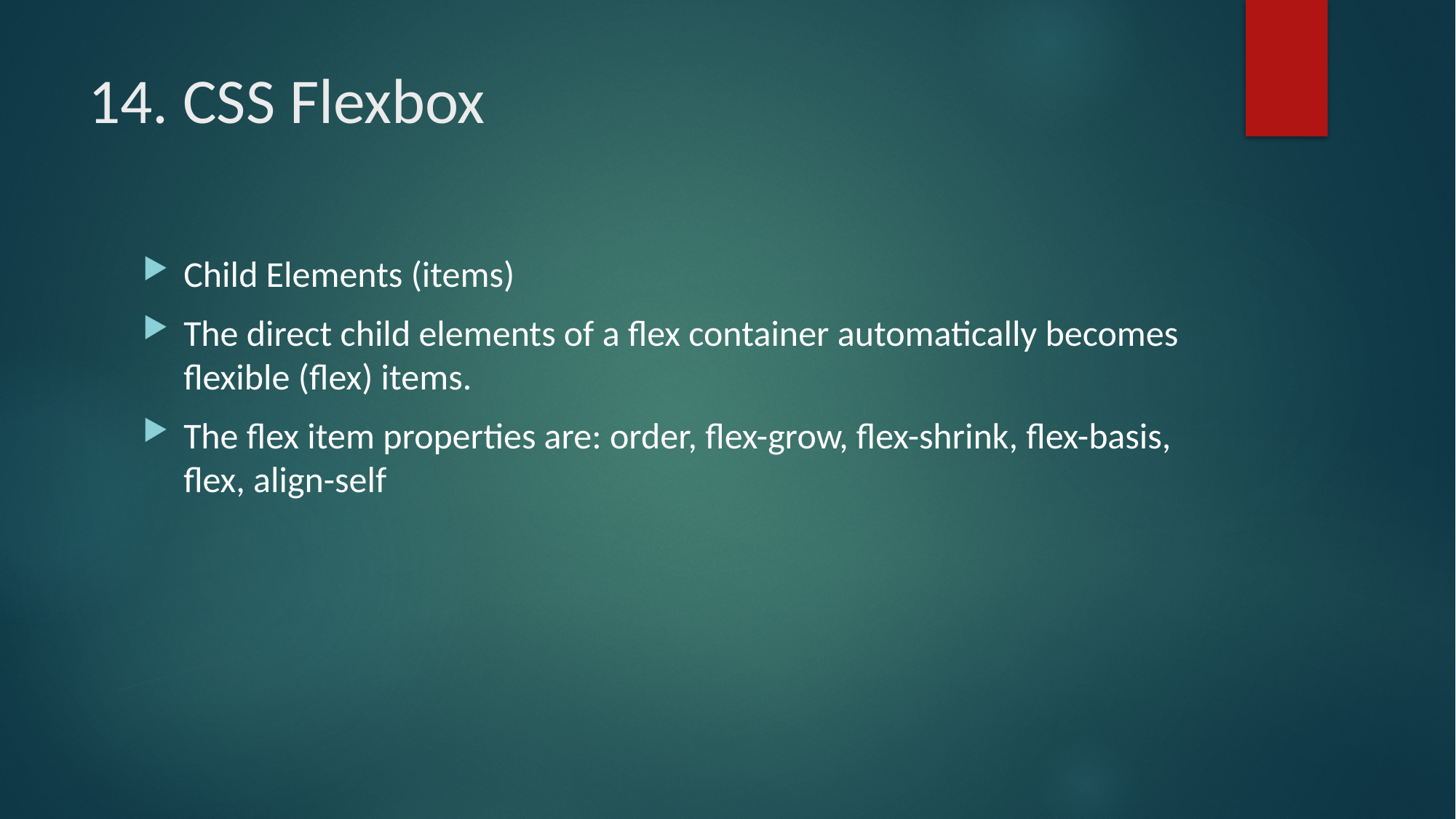

# 14. CSS Flexbox
Child Elements (items)
The direct child elements of a flex container automatically becomes flexible (flex) items.
The flex item properties are: order, flex-grow, flex-shrink, flex-basis, flex, align-self